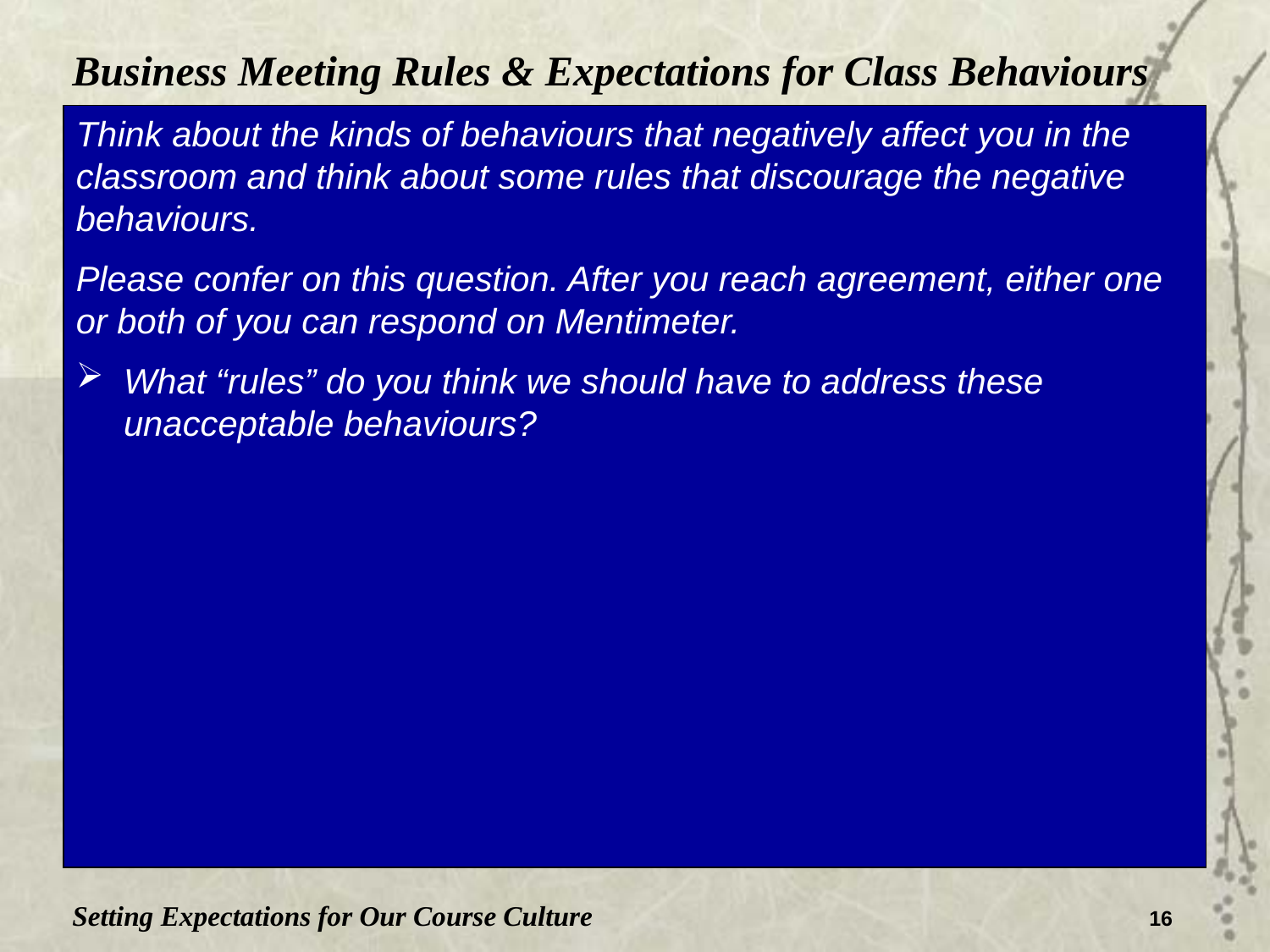

Business Meeting Rules & Expectations for Class Behaviours
Think about the kinds of behaviours that negatively affect you in the classroom and think about some rules that discourage the negative behaviours.
Please confer on this question. After you reach agreement, either one or both of you can respond on Mentimeter.
What “rules” do you think we should have to address these unacceptable behaviours?

Setting Expectations for Our Course Culture
16